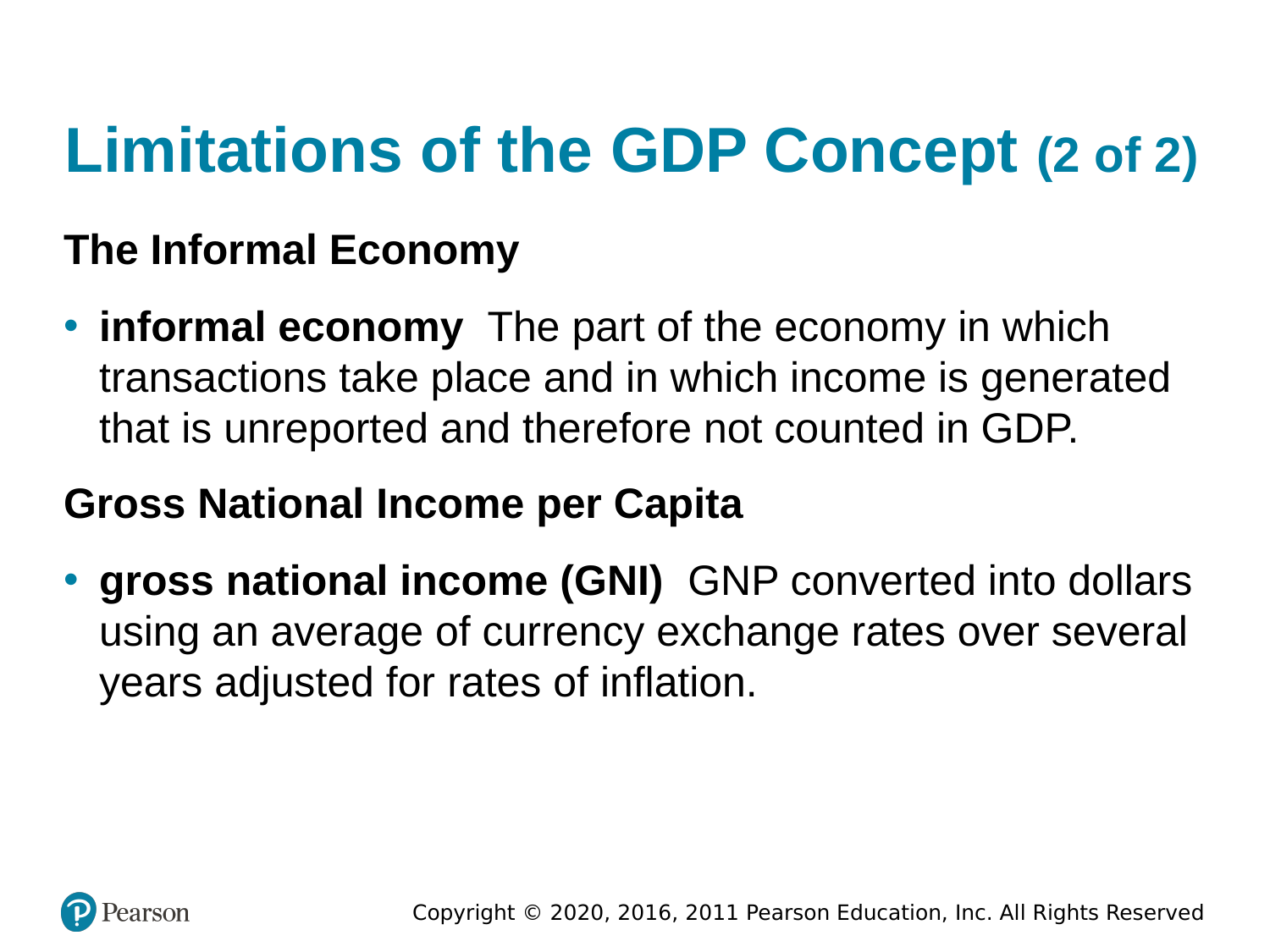

# Limitations of the GDP Concept (2 of 2)
The Informal Economy
informal economy  The part of the economy in which transactions take place and in which income is generated that is unreported and therefore not counted in GDP.
Gross National Income per Capita
gross national income (GNI)  GNP converted into dollars using an average of currency exchange rates over several years adjusted for rates of inflation.